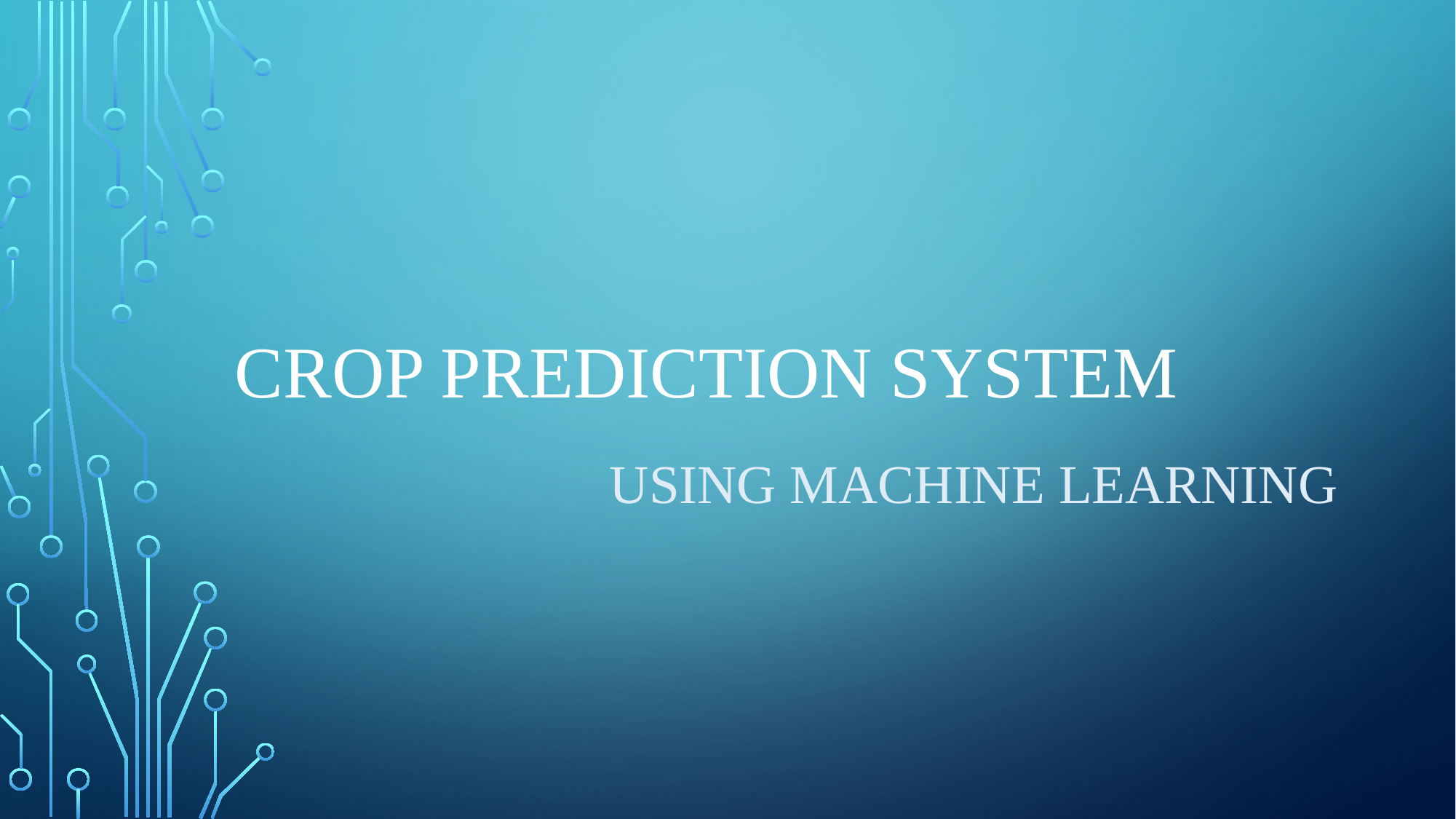

# Crop prediction system
Using Machine learning